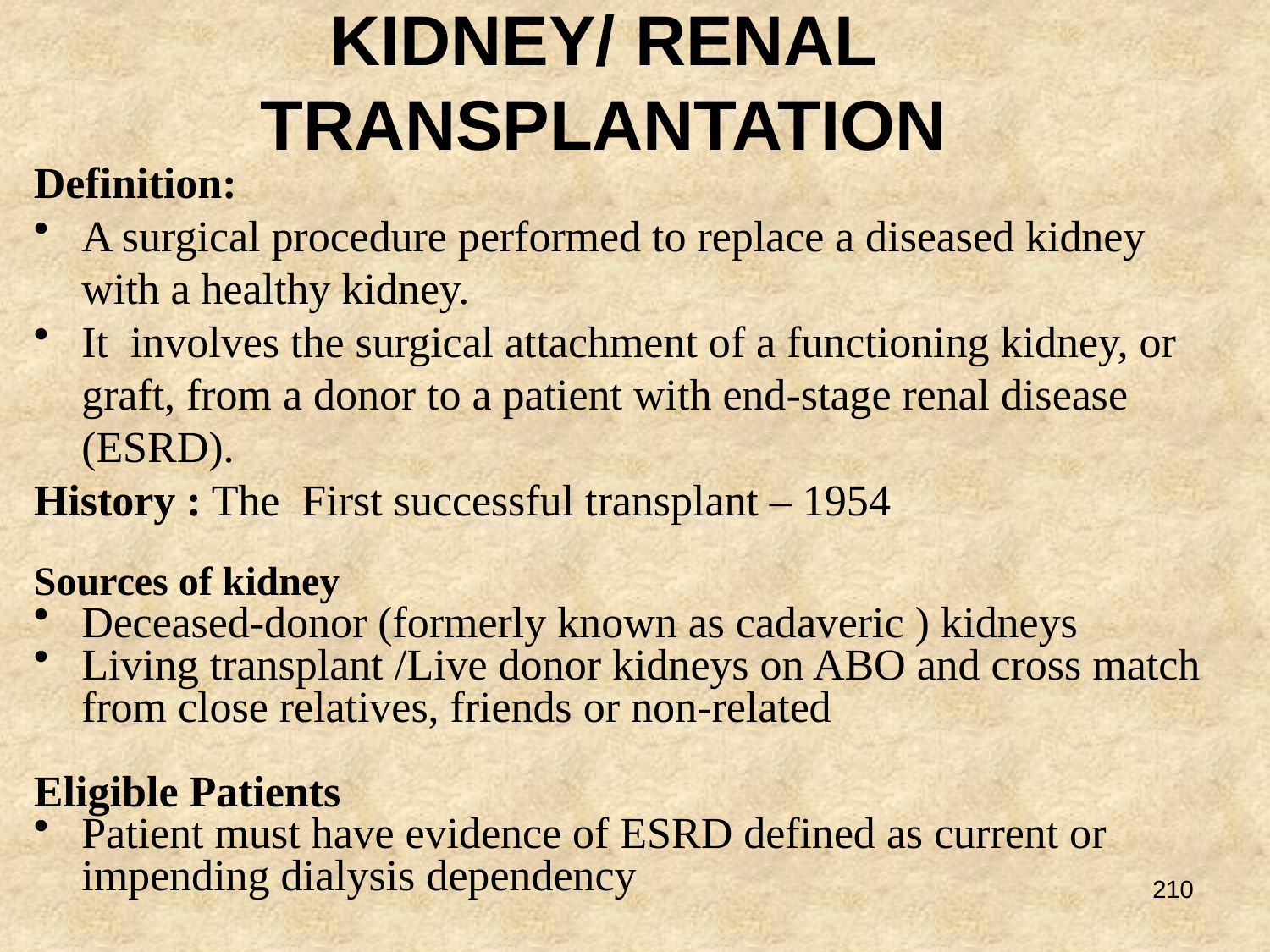

# KIDNEY/ RENAL TRANSPLANTATION
Definition:
A surgical procedure performed to replace a diseased kidney with a healthy kidney.
It  involves the surgical attachment of a functioning kidney, or graft, from a donor to a patient with end-stage renal disease (ESRD).
History : The  First successful transplant – 1954

Sources of kidney
Deceased-donor (formerly known as cadaveric ) kidneys
Living transplant /Live donor kidneys on ABO and cross match  from close relatives, friends or non-related

Eligible Patients
Patient must have evidence of ESRD defined as current or impending dialysis dependency

210